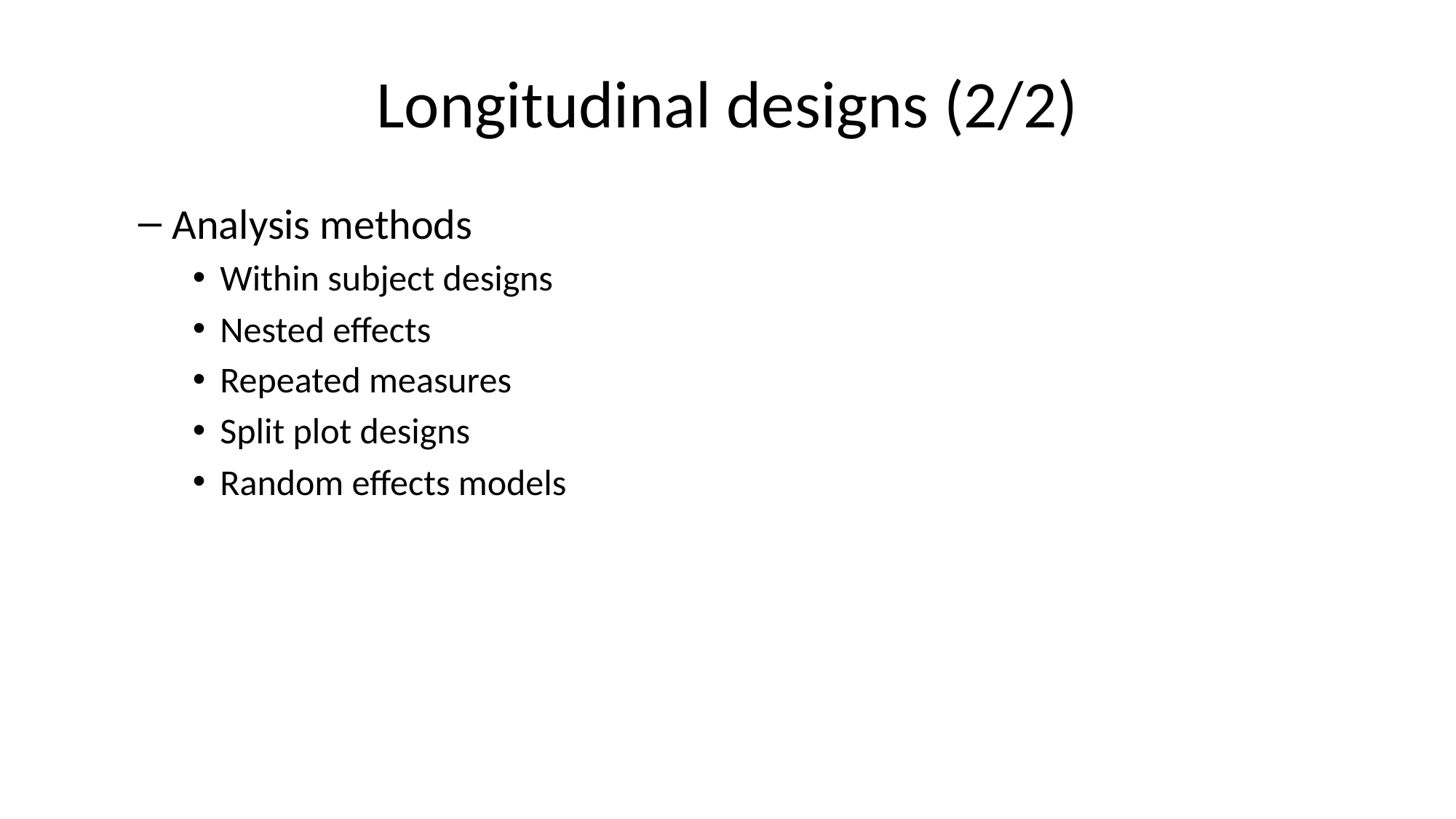

# Longitudinal designs (2/2)
Analysis methods
Within subject designs
Nested effects
Repeated measures
Split plot designs
Random effects models